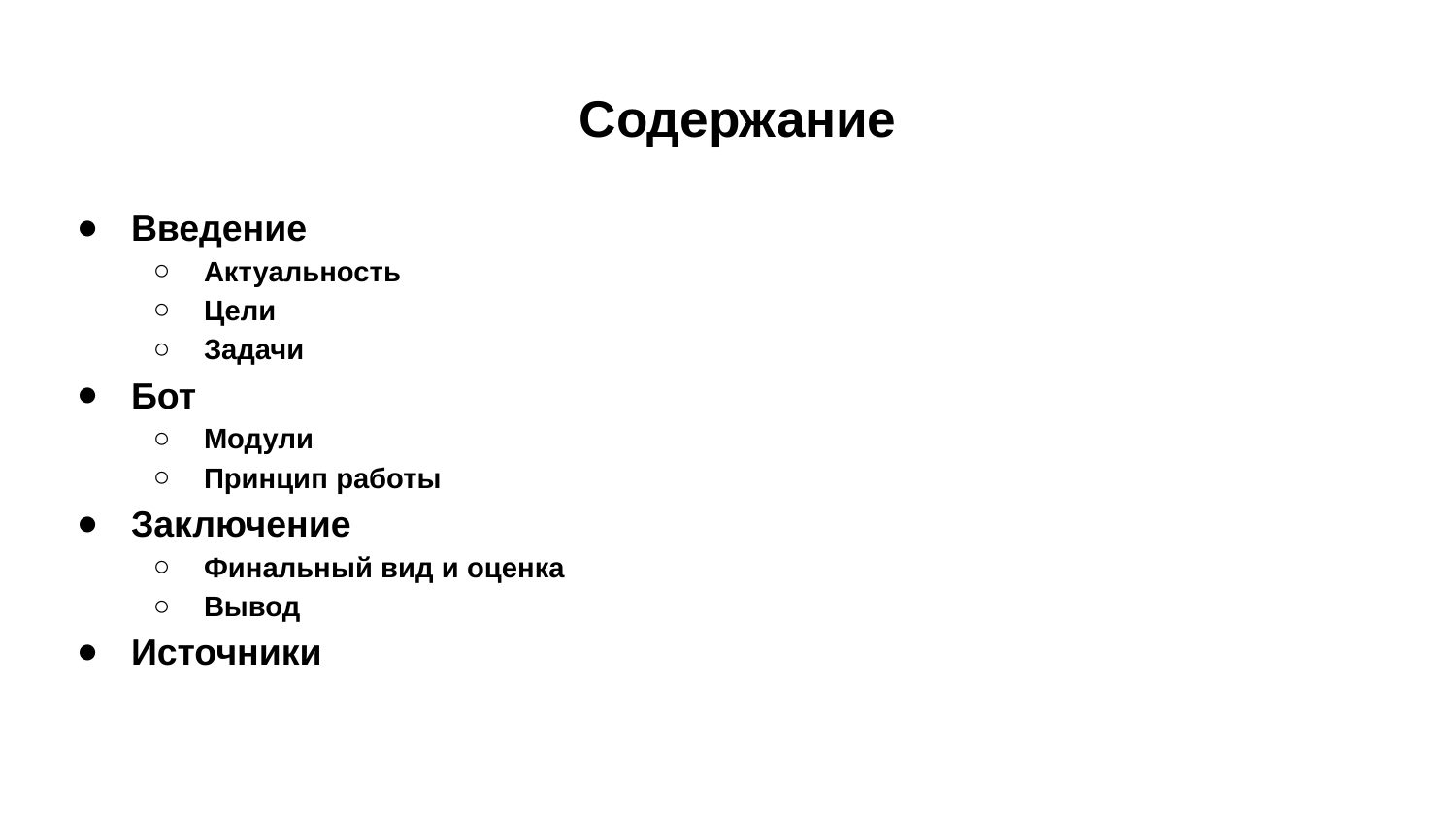

# Содержание
Введение
Актуальность
Цели
Задачи
Бот
Модули
Принцип работы
Заключение
Финальный вид и оценка
Вывод
Источники